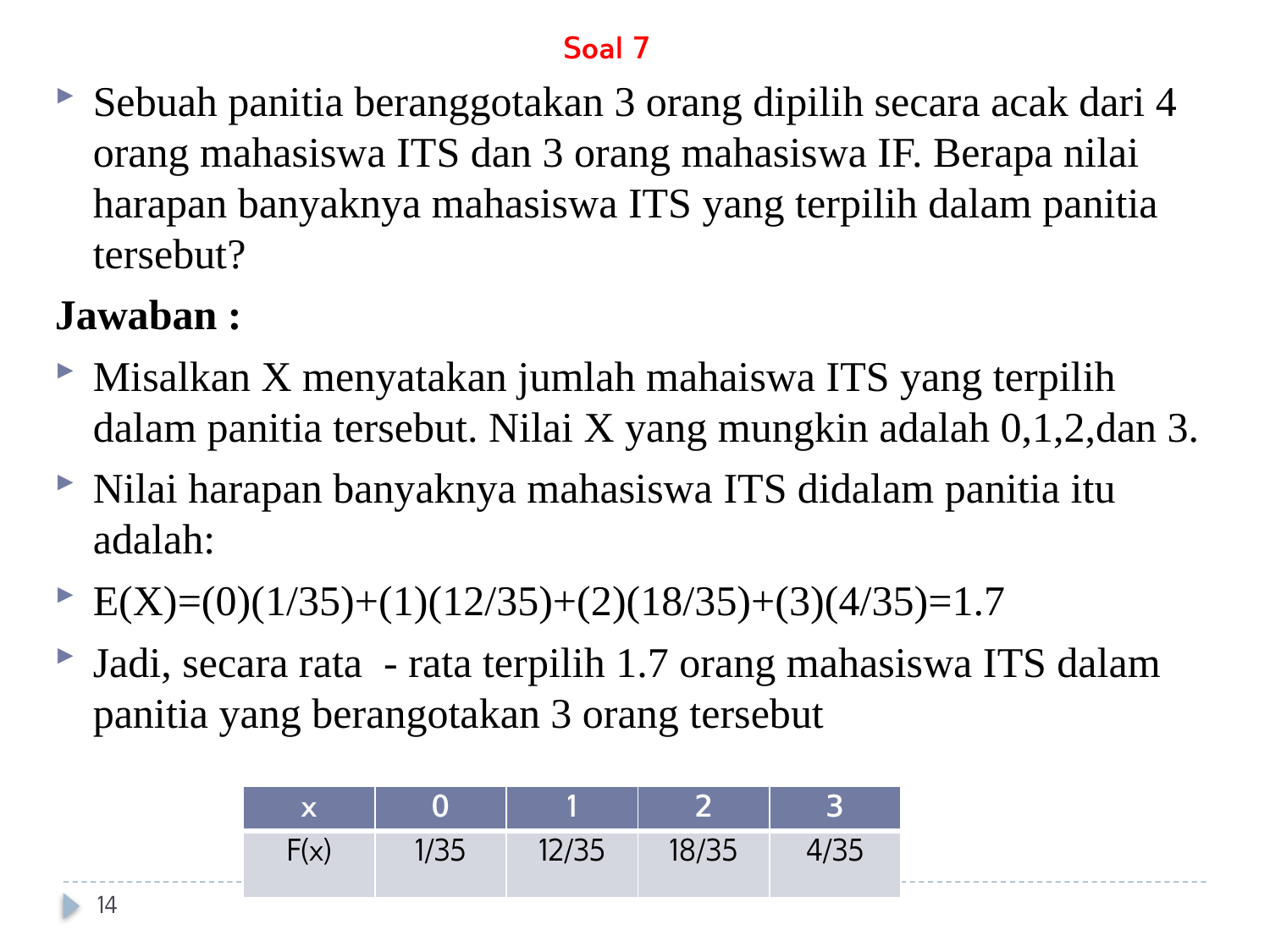

Soal 7
Sebuah panitia beranggotakan 3 orang dipilih secara acak dari 4 orang mahasiswa ITS dan 3 orang mahasiswa IF. Berapa nilai harapan banyaknya mahasiswa ITS yang terpilih dalam panitia tersebut?
Jawaban :
Misalkan X menyatakan jumlah mahaiswa ITS yang terpilih dalam panitia tersebut. Nilai X yang mungkin adalah 0,1,2,dan 3.
Nilai harapan banyaknya mahasiswa ITS didalam panitia itu adalah:
E(X)=(0)(1/35)+(1)(12/35)+(2)(18/35)+(3)(4/35)=1.7
Jadi, secara rata  - rata terpilih 1.7 orang mahasiswa ITS dalam panitia yang berangotakan 3 orang tersebut

| x | 0 | 1 | 2 | 3 |
| --- | --- | --- | --- | --- |
| F(x) | 1/35 | 12/35 | 18/35 | 4/35 |
14